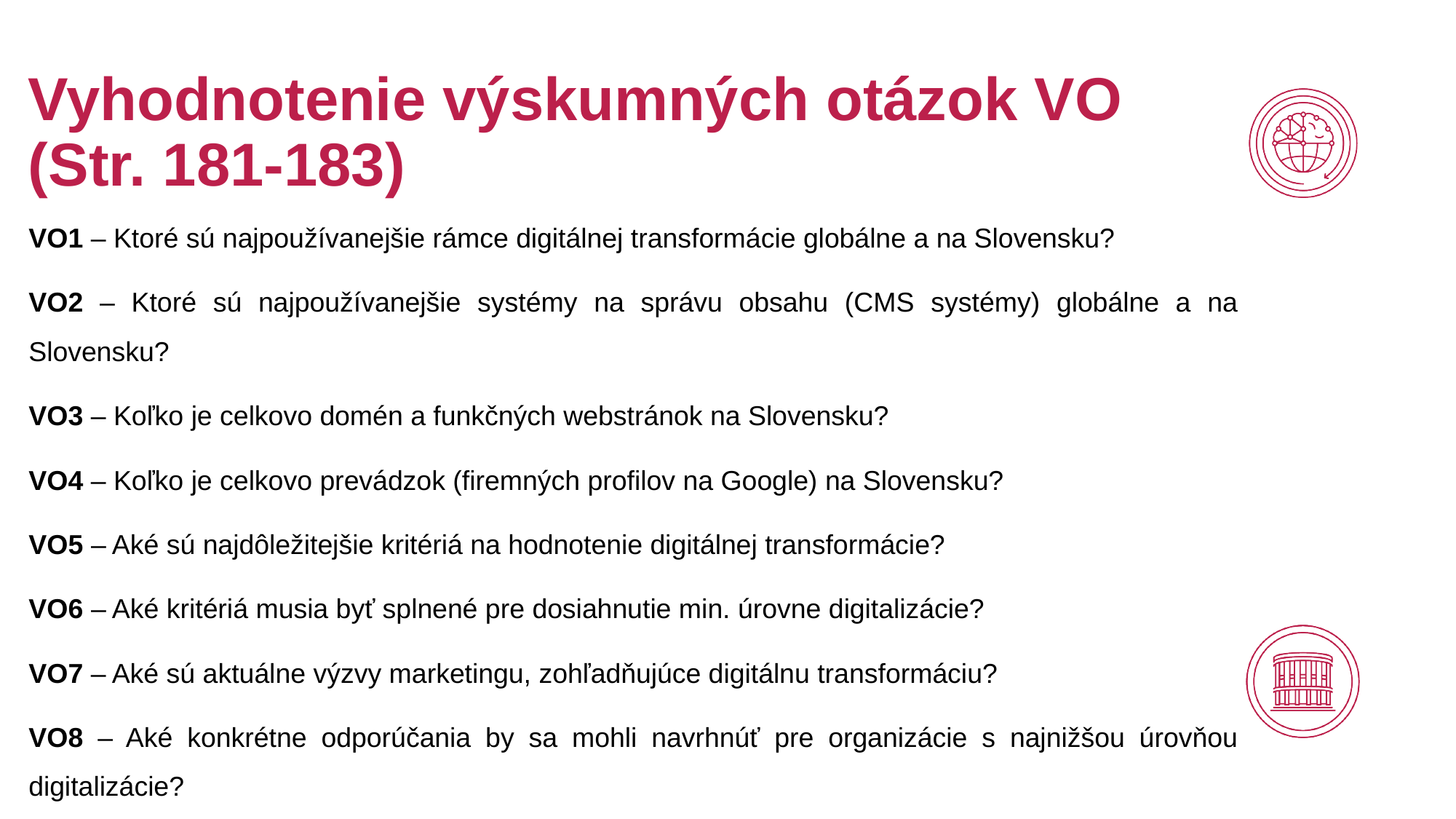

# Vyhodnotenie výskumných otázok VO (Str. 181-183)
VO1 – Ktoré sú najpoužívanejšie rámce digitálnej transformácie globálne a na Slovensku?
VO2 – Ktoré sú najpoužívanejšie systémy na správu obsahu (CMS systémy) globálne a na Slovensku?
VO3 – Koľko je celkovo domén a funkčných webstránok na Slovensku?
VO4 – Koľko je celkovo prevádzok (firemných profilov na Google) na Slovensku?
VO5 – Aké sú najdôležitejšie kritériá na hodnotenie digitálnej transformácie?
VO6 – Aké kritériá musia byť splnené pre dosiahnutie min. úrovne digitalizácie?
VO7 – Aké sú aktuálne výzvy marketingu, zohľadňujúce digitálnu transformáciu?
VO8 – Aké konkrétne odporúčania by sa mohli navrhnúť pre organizácie s najnižšou úrovňou digitalizácie?